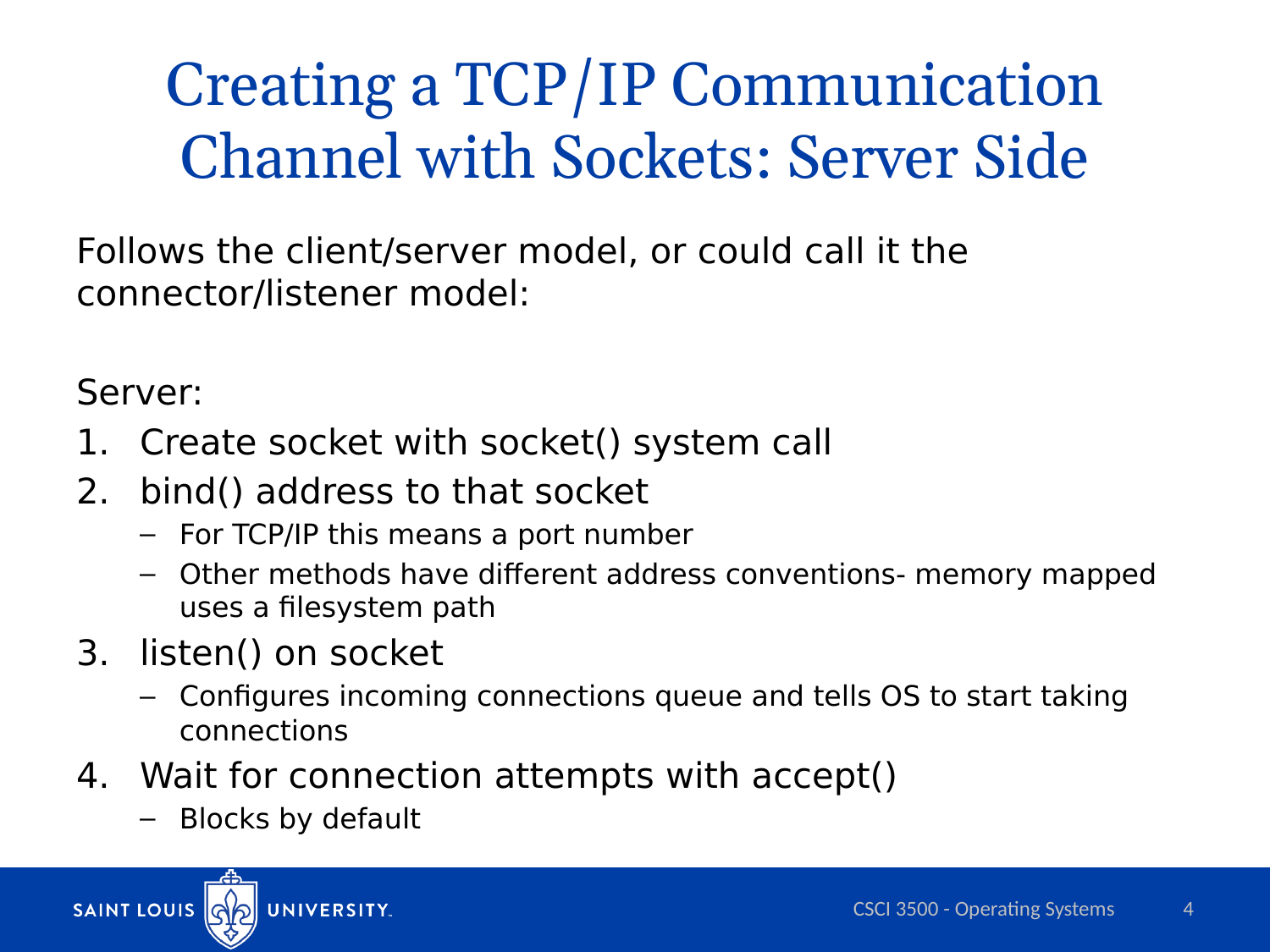

# Creating a TCP/IP Communication Channel with Sockets: Server Side
Follows the client/server model, or could call it the connector/listener model:

Server:
Create socket with socket() system call
bind() address to that socket
For TCP/IP this means a port number
Other methods have different address conventions- memory mapped uses a filesystem path
listen() on socket
Configures incoming connections queue and tells OS to start taking connections
Wait for connection attempts with accept()
Blocks by default
CSCI 3500 - Operating Systems
4